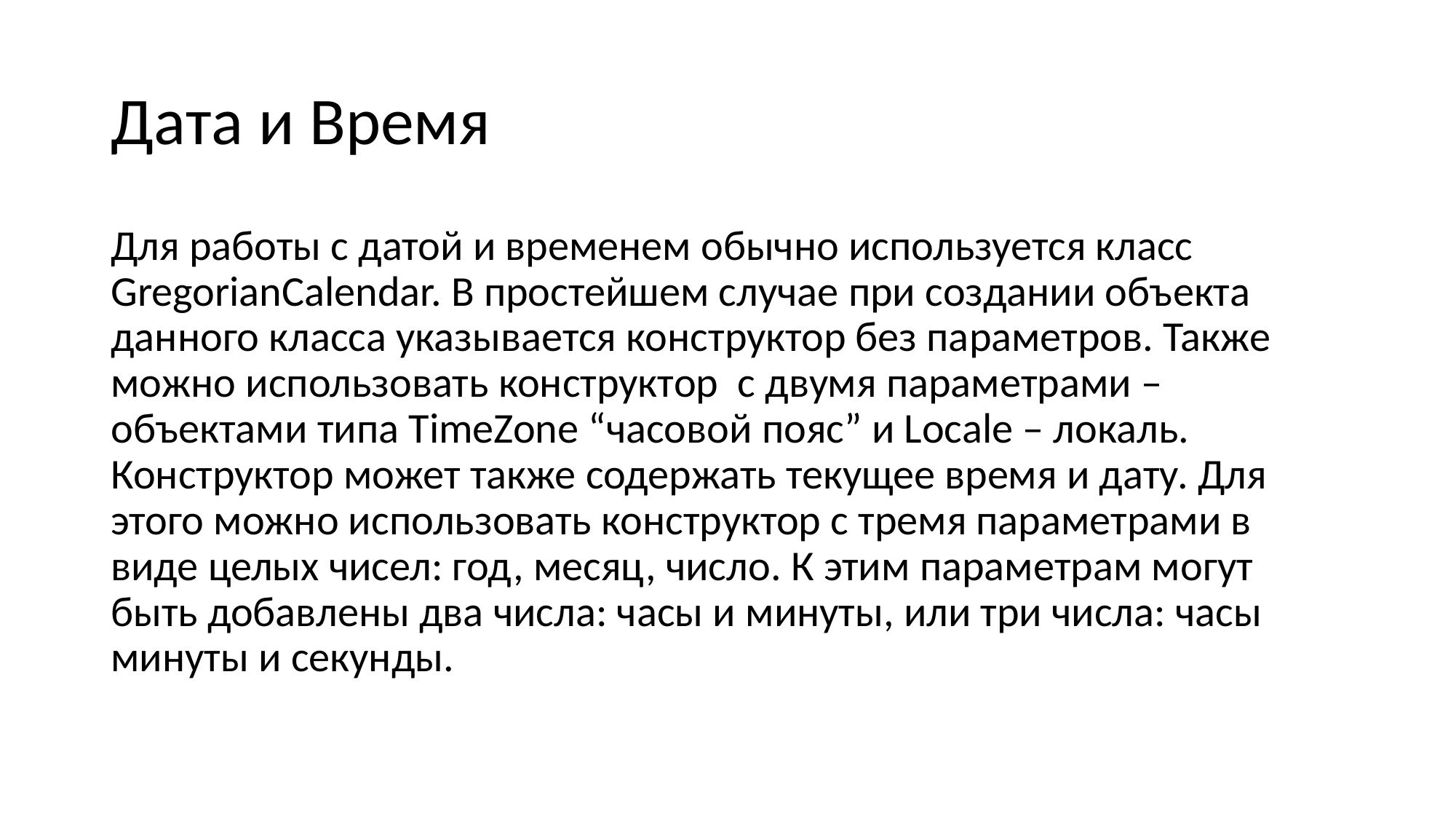

# Дата и Время
Для работы с датой и временем обычно используется класс GregorianCalendar. В простейшем случае при создании объекта данного класса указывается конструктор без параметров. Также можно использовать конструктор  с двумя параметрами – объектами типа TimeZone “часовой пояс” и Locale – локаль. Конструктор может также содержать текущее время и дату. Для этого можно использовать конструктор с тремя параметрами в виде целых чисел: год, месяц, число. К этим параметрам могут быть добавлены два числа: часы и минуты, или три числа: часы минуты и секунды.